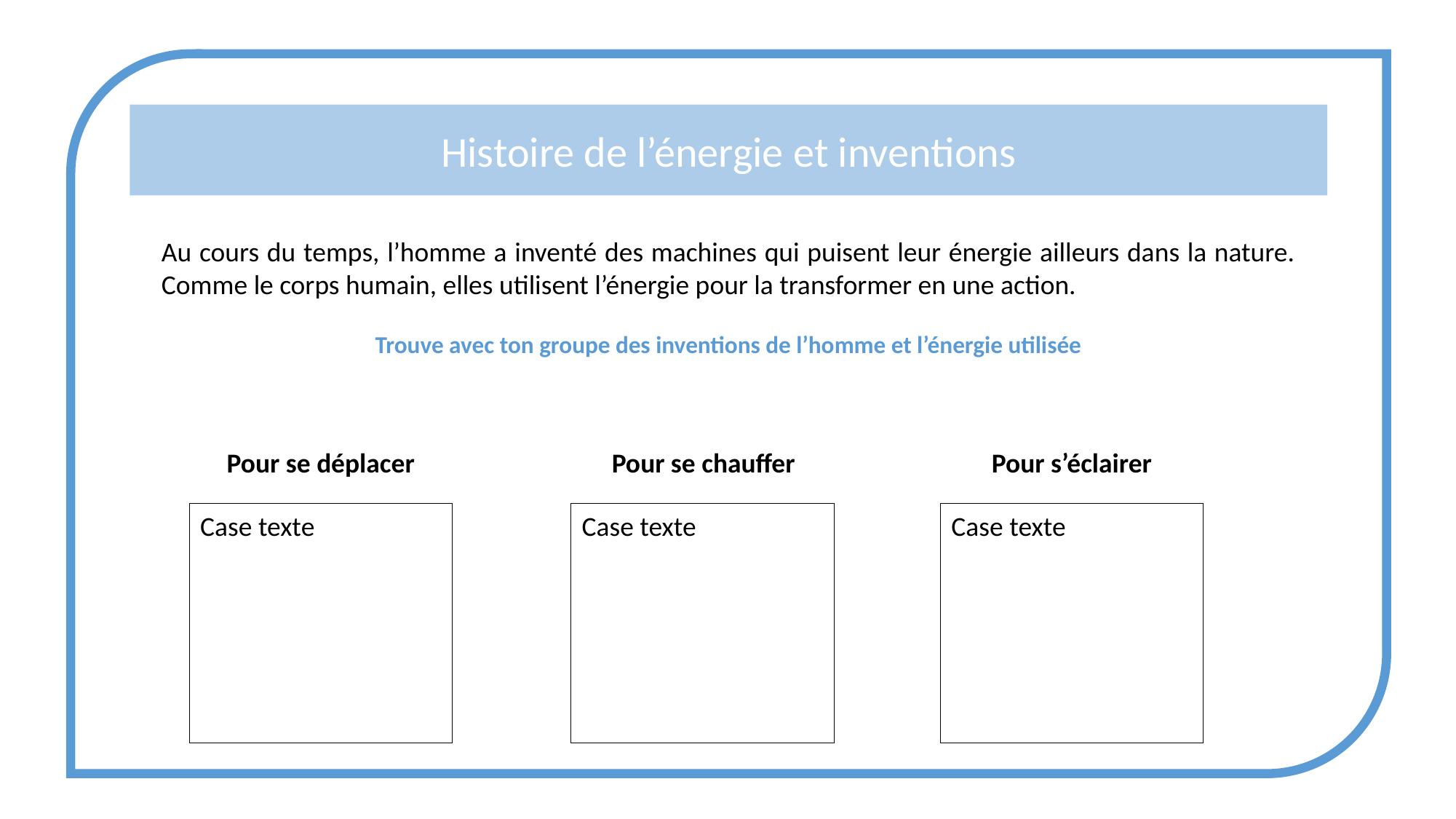

Histoire de l’énergie et inventions
Au cours du temps, l’homme a inventé des machines qui puisent leur énergie ailleurs dans la nature. Comme le corps humain, elles utilisent l’énergie pour la transformer en une action.

Trouve avec ton groupe des inventions de l’homme et l’énergie utilisée
Pour se déplacer
Pour se chauffer
Pour s’éclairer
Case texte

Case texte

Case texte